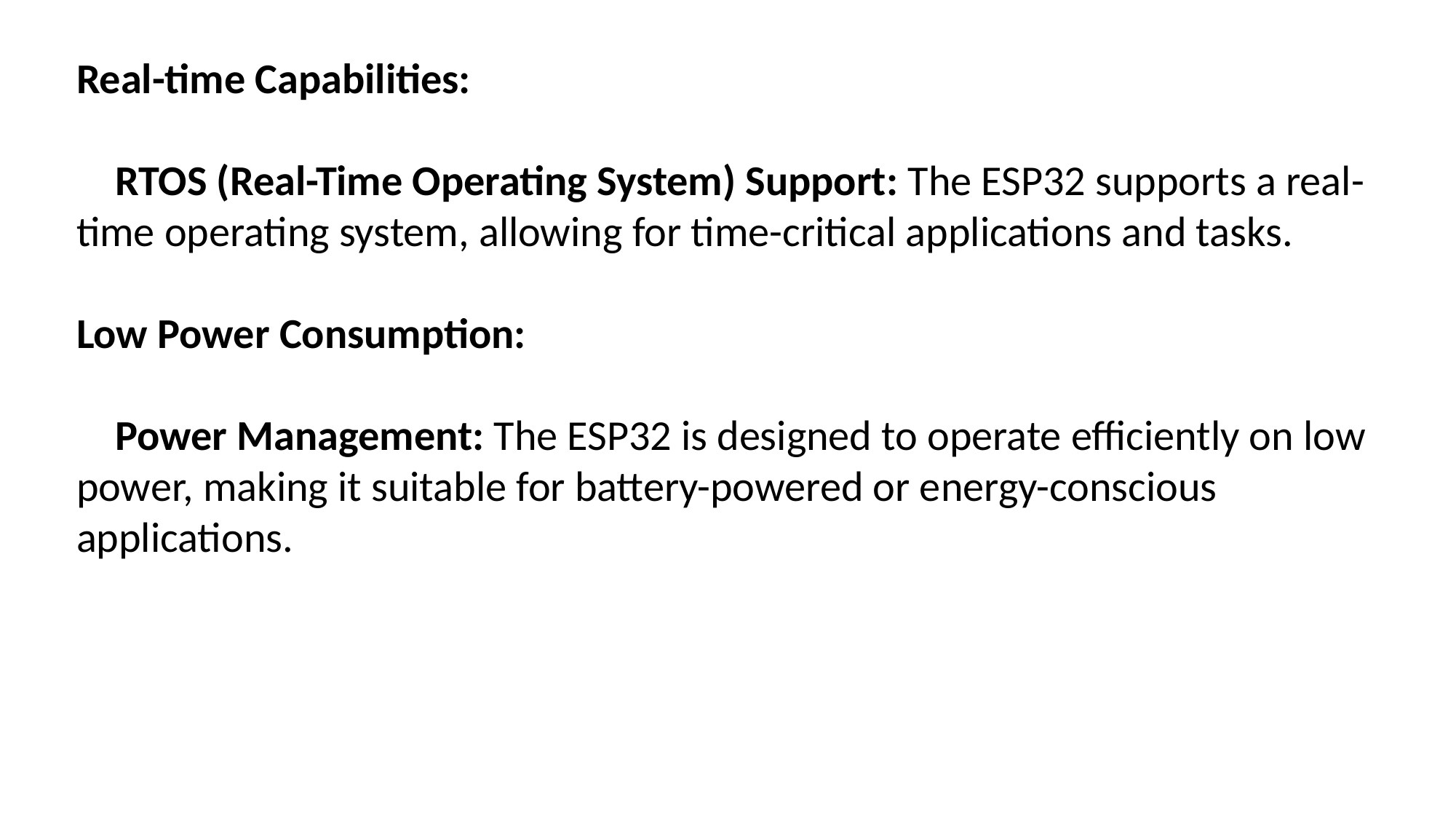

Real-time Capabilities:

    RTOS (Real-Time Operating System) Support: The ESP32 supports a real-time operating system, allowing for time-critical applications and tasks.

Low Power Consumption:

    Power Management: The ESP32 is designed to operate efficiently on low power, making it suitable for battery-powered or energy-conscious applications.